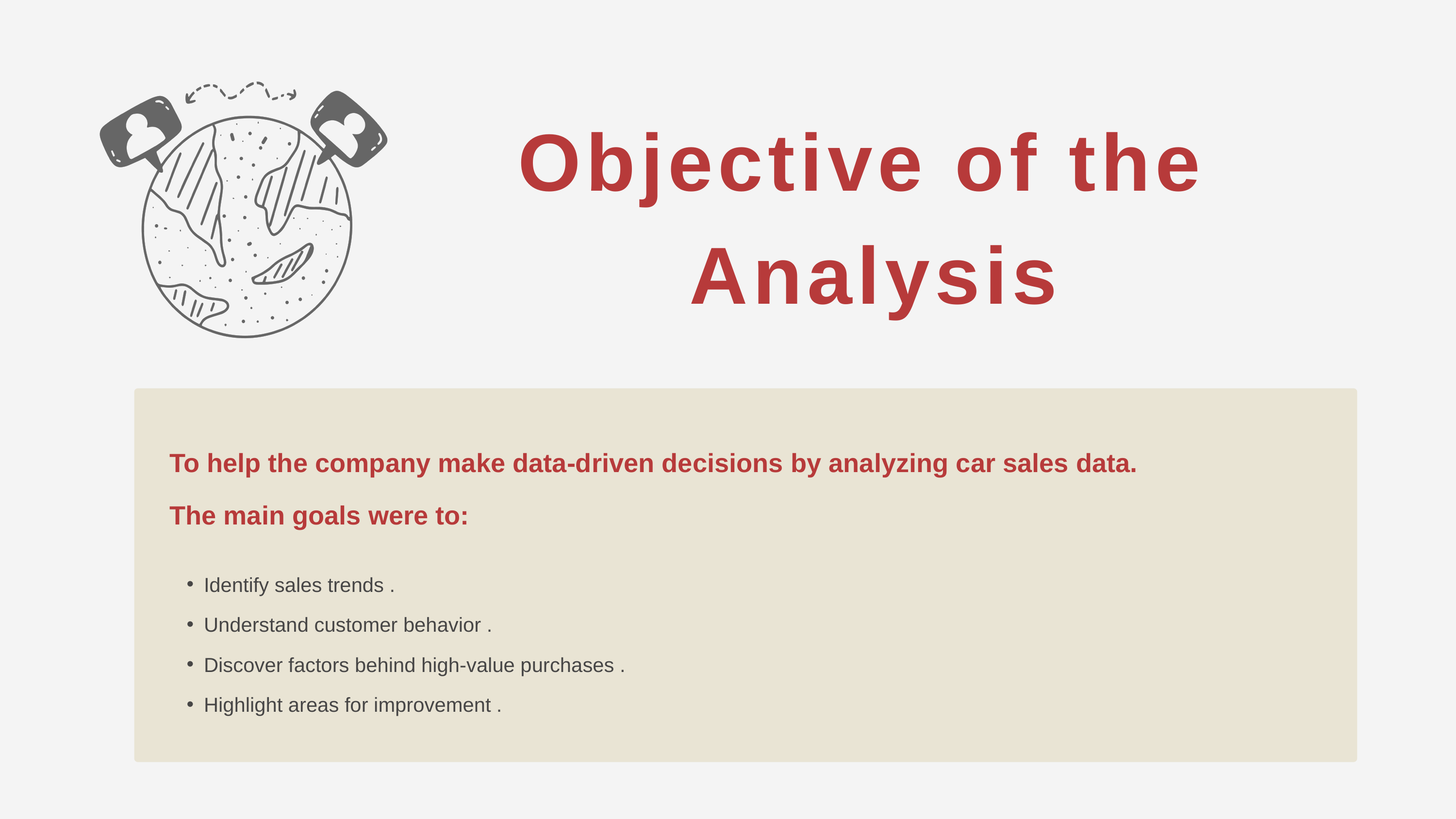

Objective of the
Analysis

To help the company make data-driven decisions by analyzing car sales data.

The main goals were to:

Identify sales trends .

Understand customer behavior .

Discover factors behind high-value purchases .

Highlight areas for improvement .